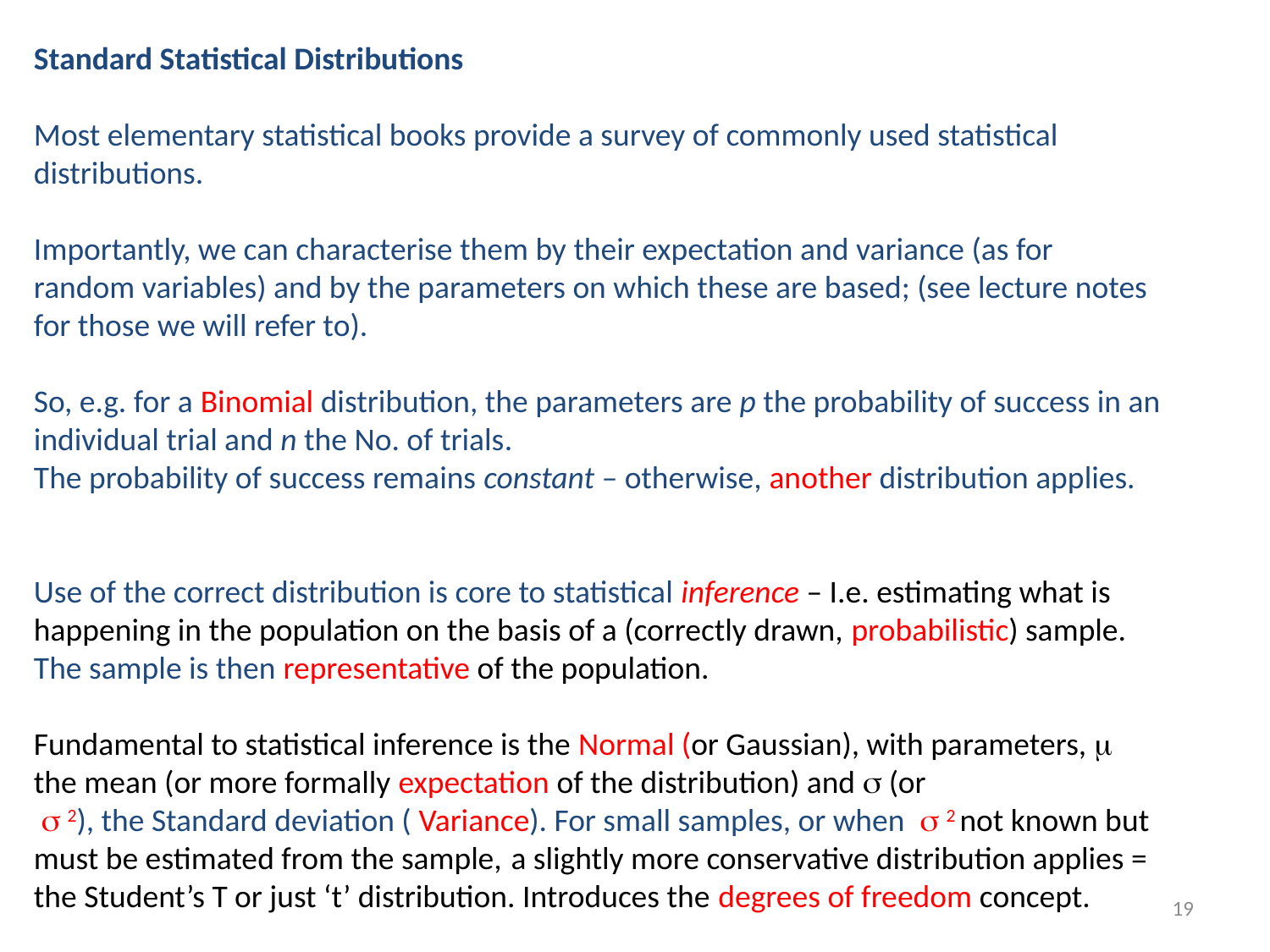

Standard Statistical Distributions
Most elementary statistical books provide a survey of commonly used statistical distributions.
Importantly, we can characterise them by their expectation and variance (as for random variables) and by the parameters on which these are based; (see lecture notes for those we will refer to).
So, e.g. for a Binomial distribution, the parameters are p the probability of success in an individual trial and n the No. of trials.
The probability of success remains constant – otherwise, another distribution applies.
Use of the correct distribution is core to statistical inference – I.e. estimating what is happening in the population on the basis of a (correctly drawn, probabilistic) sample.
The sample is then representative of the population.
Fundamental to statistical inference is the Normal (or Gaussian), with parameters, μ the mean (or more formally expectation of the distribution) and σ (or
 σ 2), the Standard deviation ( Variance). For small samples, or when  σ 2 not known but must be estimated from the sample,  a slightly more conservative distribution applies = the Student’s T or just ‘t’ distribution. Introduces the degrees of freedom concept.
19